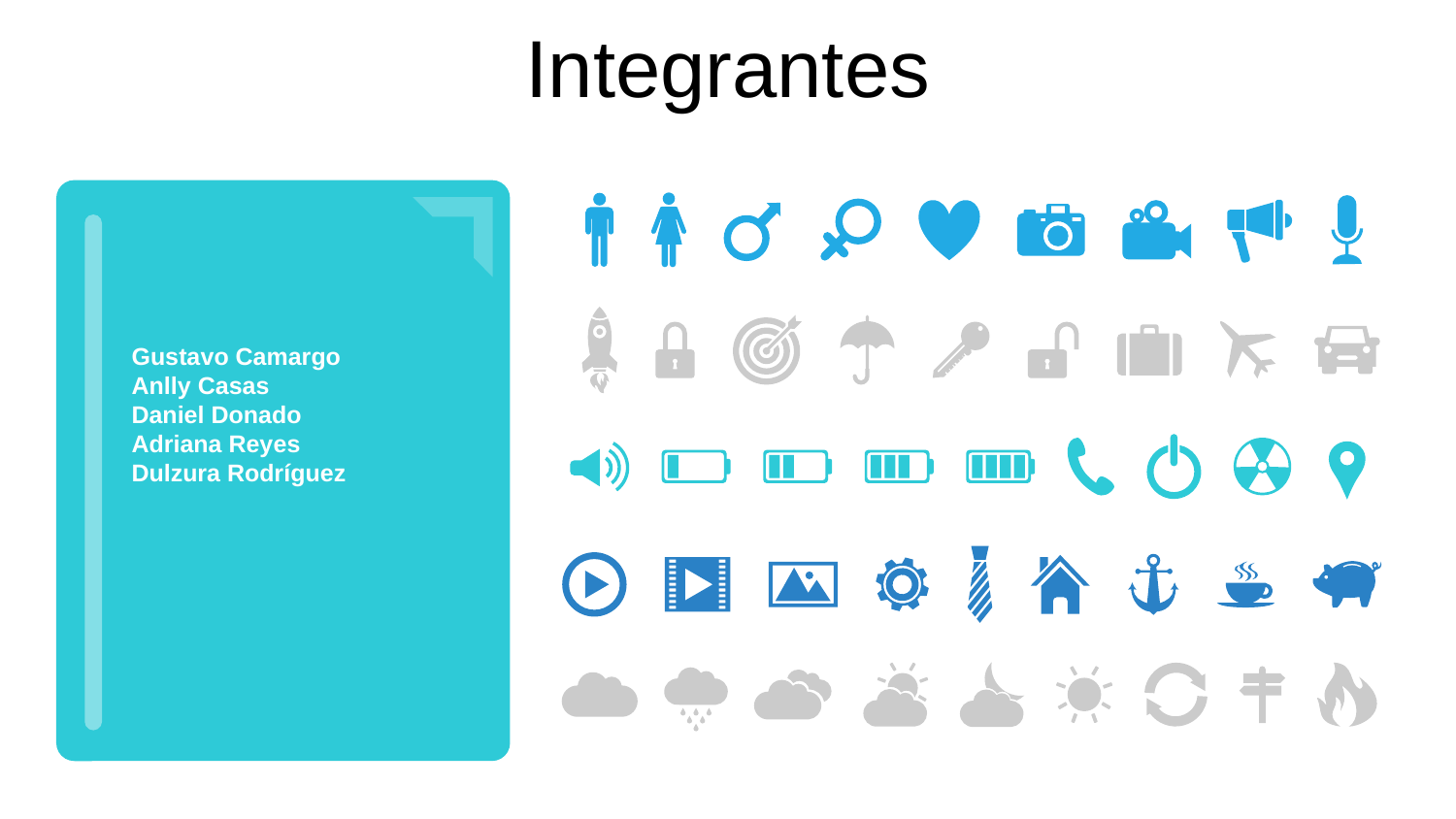

Integrantes

Gustavo Camargo
Anlly Casas
Daniel Donado
Adriana Reyes
Dulzura Rodríguez